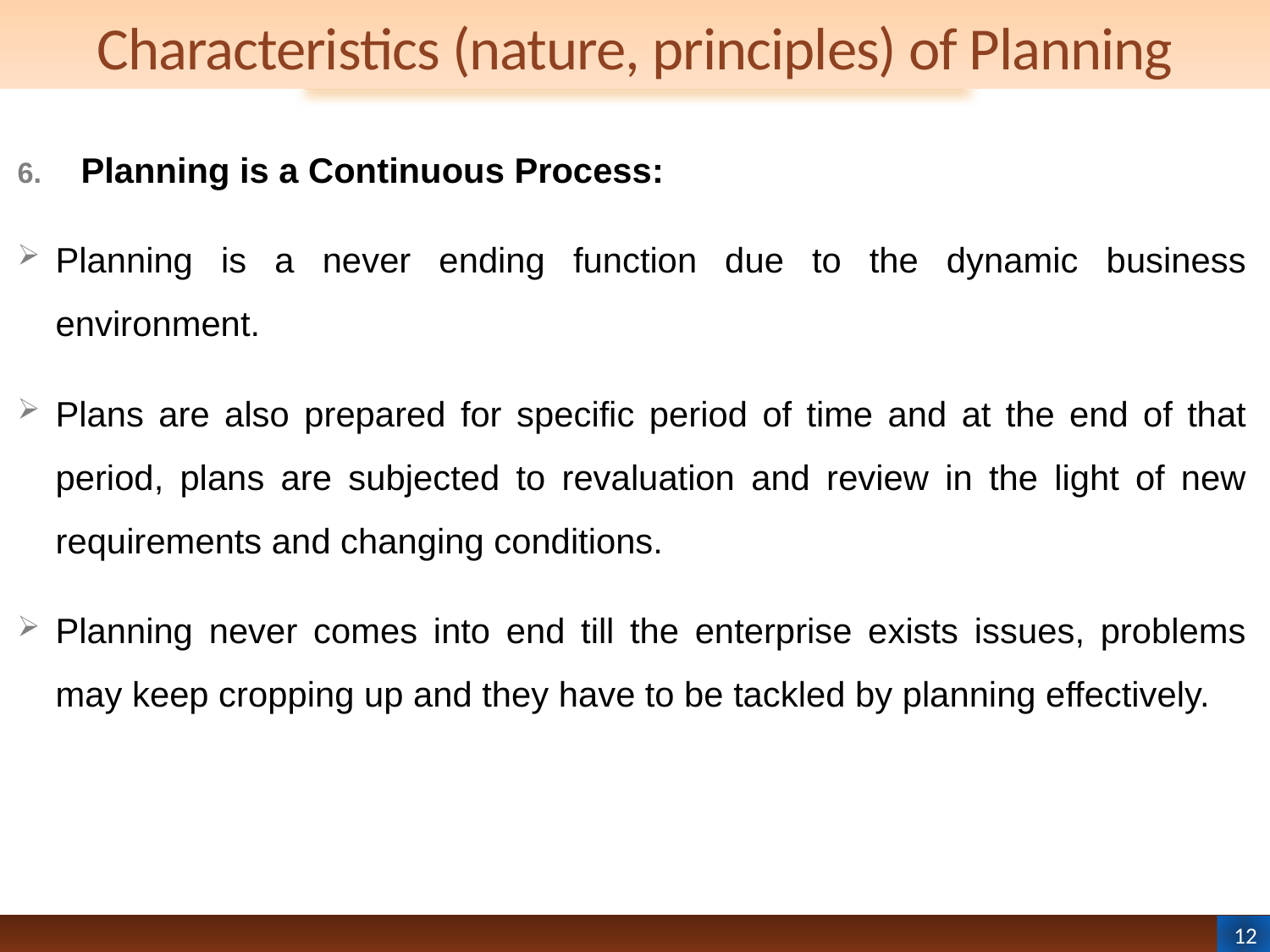

# Characteristics (nature, principles) of Planning
Planning is a Continuous Process:
Planning is a never ending function due to the dynamic business environment.
Plans are also prepared for specific period of time and at the end of that period, plans are subjected to revaluation and review in the light of new requirements and changing conditions.
Planning never comes into end till the enterprise exists issues, problems may keep cropping up and they have to be tackled by planning effectively.
12